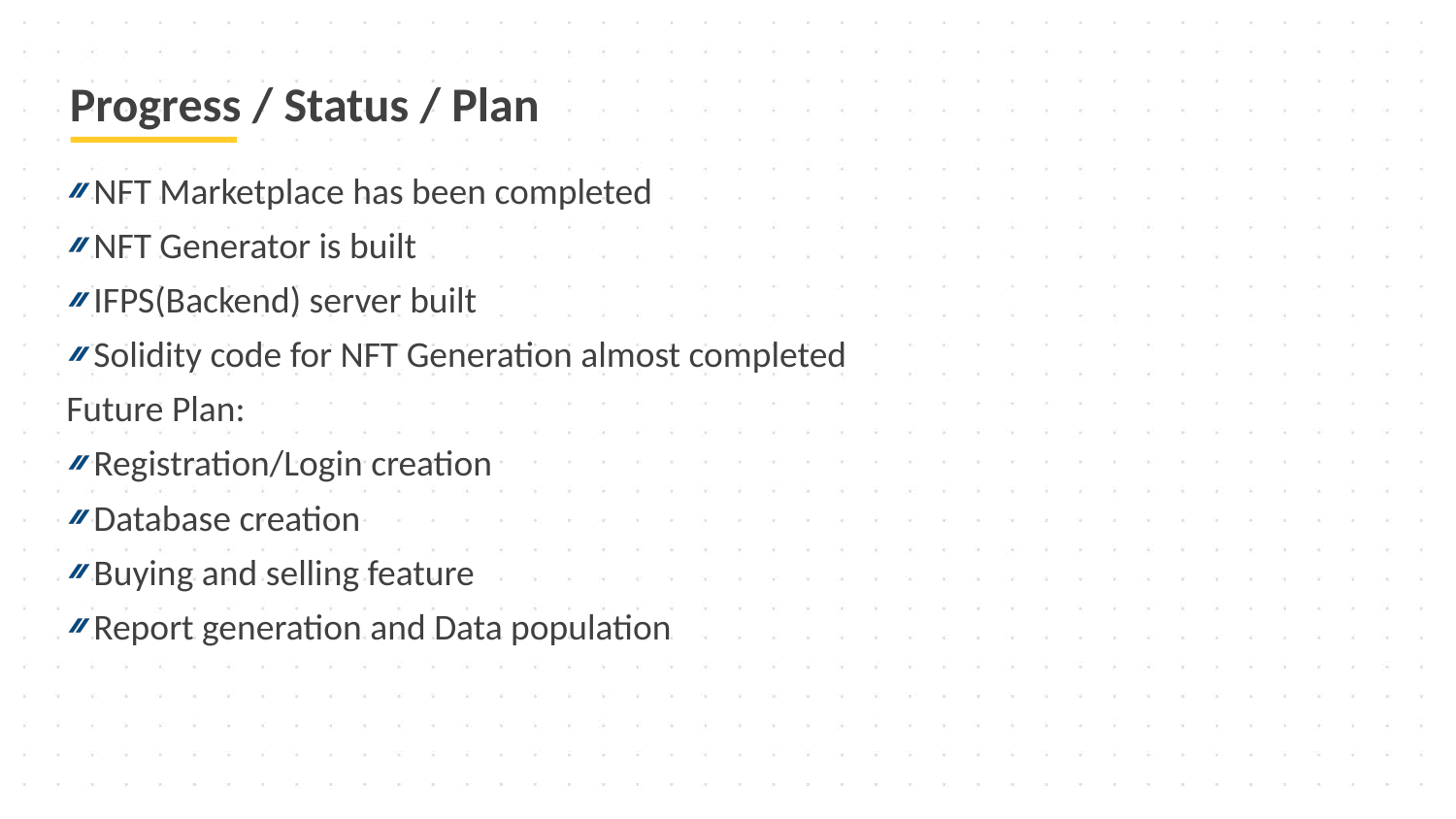

# Progress / Status / Plan
NFT Marketplace has been completed
NFT Generator is built
IFPS(Backend) server built
Solidity code for NFT Generation almost completed
Future Plan:
Registration/Login creation
Database creation
Buying and selling feature
Report generation and Data population